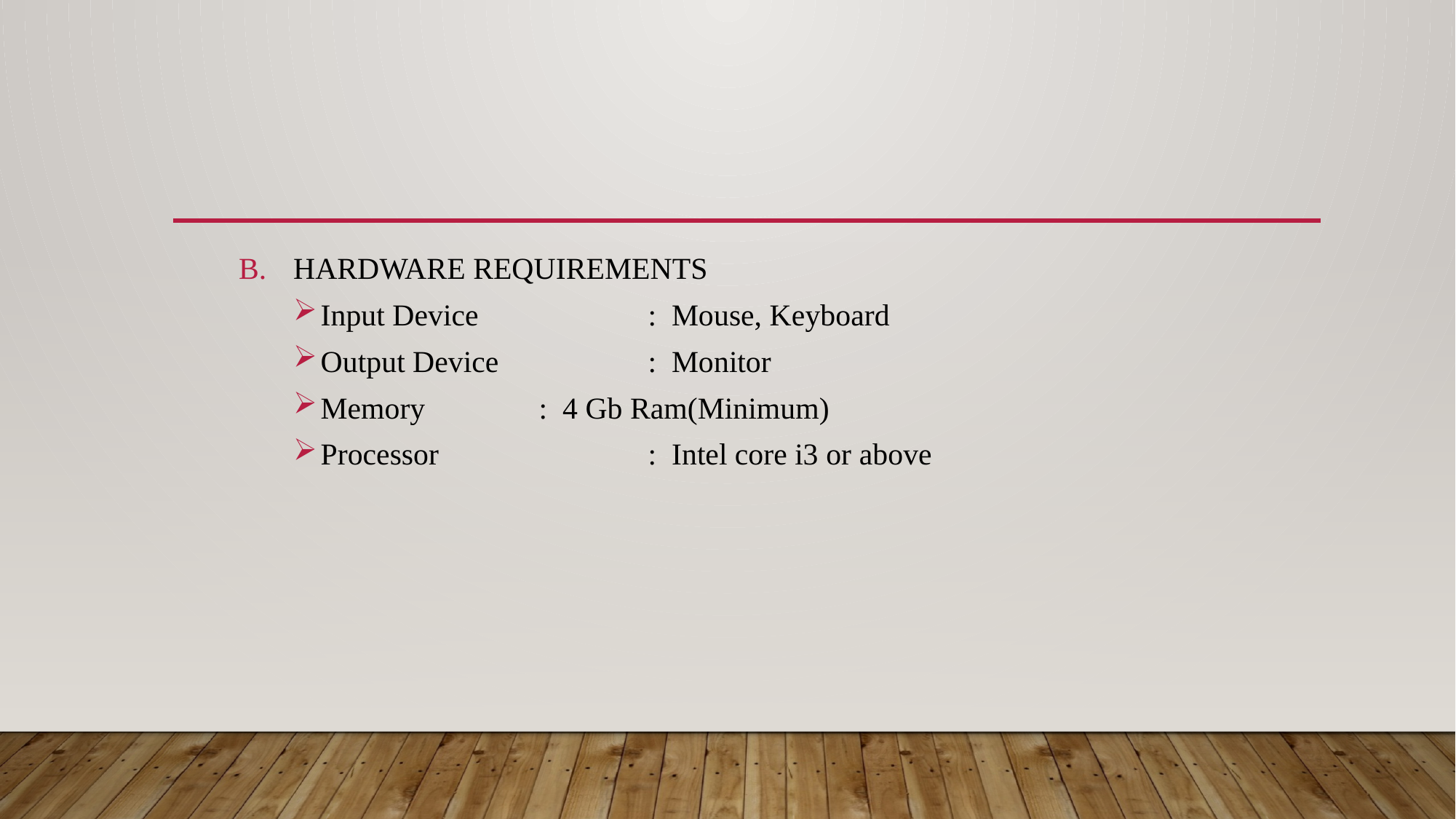

#
HARDWARE REQUIREMENTS
Input Device		:  Mouse, Keyboard
Output Device		:  Monitor
Memory		:  4 Gb Ram(Minimum)
Processor		:  Intel core i3 or above